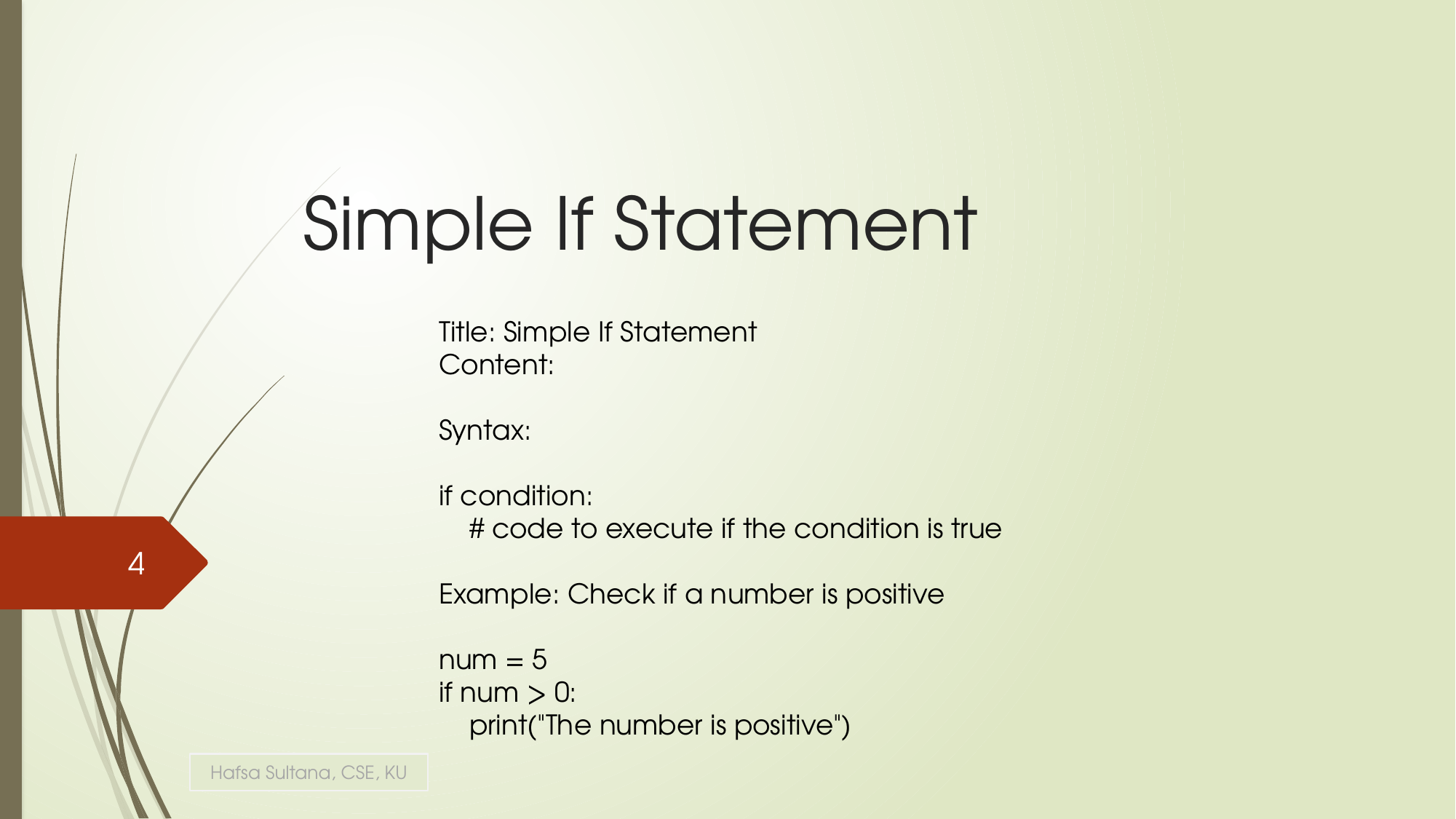

# Simple If Statement
Title: Simple If Statement
Content:

Syntax:

if condition:
    # code to execute if the condition is true

Example: Check if a number is positive

num = 5
if num > 0:
    print("The number is positive")

4
Hafsa Sultana, CSE, KU